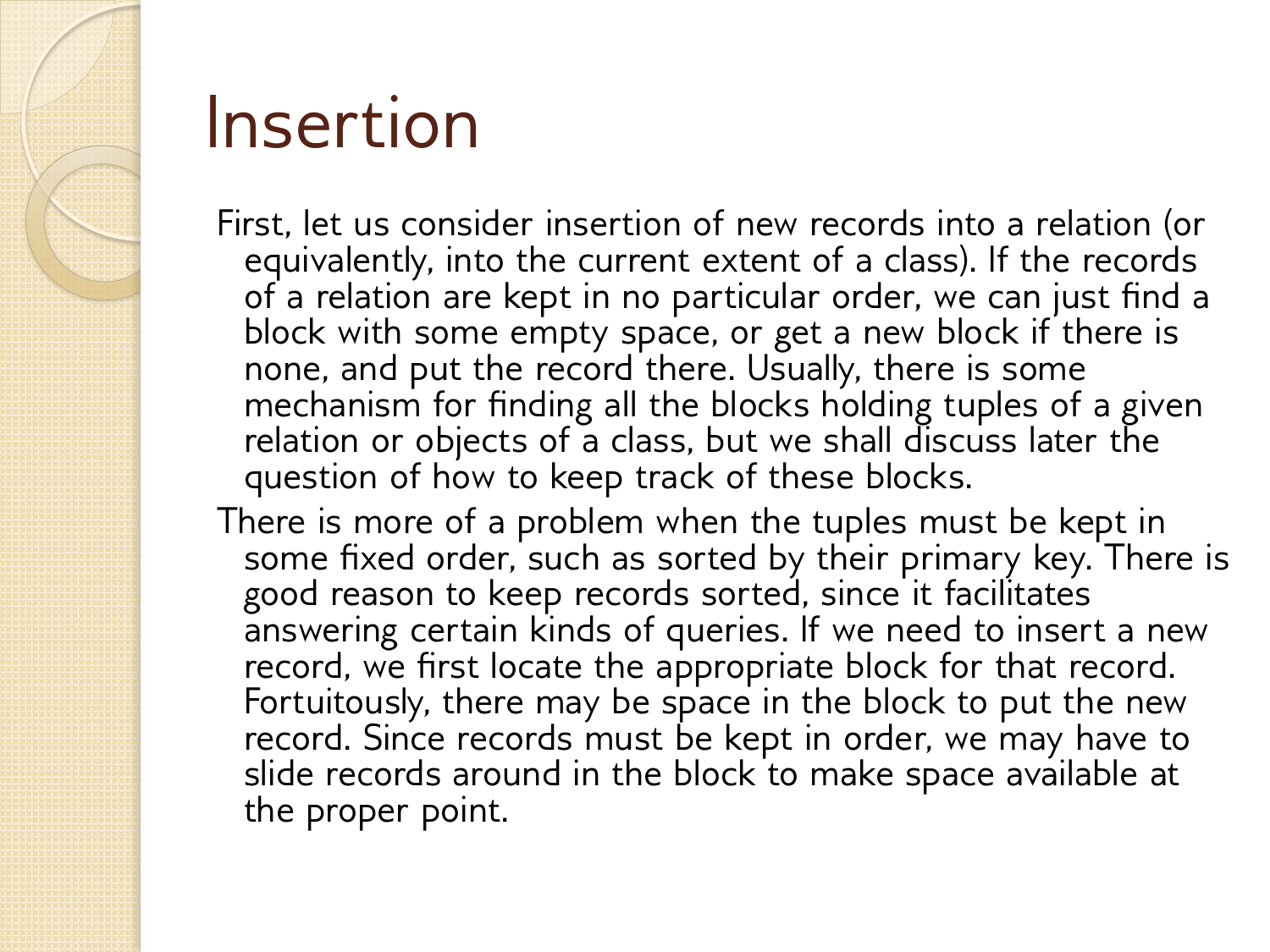

# Insertion
First, let us consider insertion of new records into a relation (or equivalently, into the current extent of a class). If the records of a relation are kept in no particular order, we can just find a block with some empty space, or get a new block if there is none, and put the record there. Usually, there is some mechanism for finding all the blocks holding tuples of a given relation or objects of a class, but we shall discuss later the question of how to keep track of these blocks.
There is more of a problem when the tuples must be kept in some fixed order, such as sorted by their primary key. There is good reason to keep records sorted, since it facilitates answering certain kinds of queries. If we need to insert a new record, we first locate the appropriate block for that record. Fortuitously, there may be space in the block to put the new record. Since records must be kept in order, we may have to slide records around in the block to make space available at the proper point.